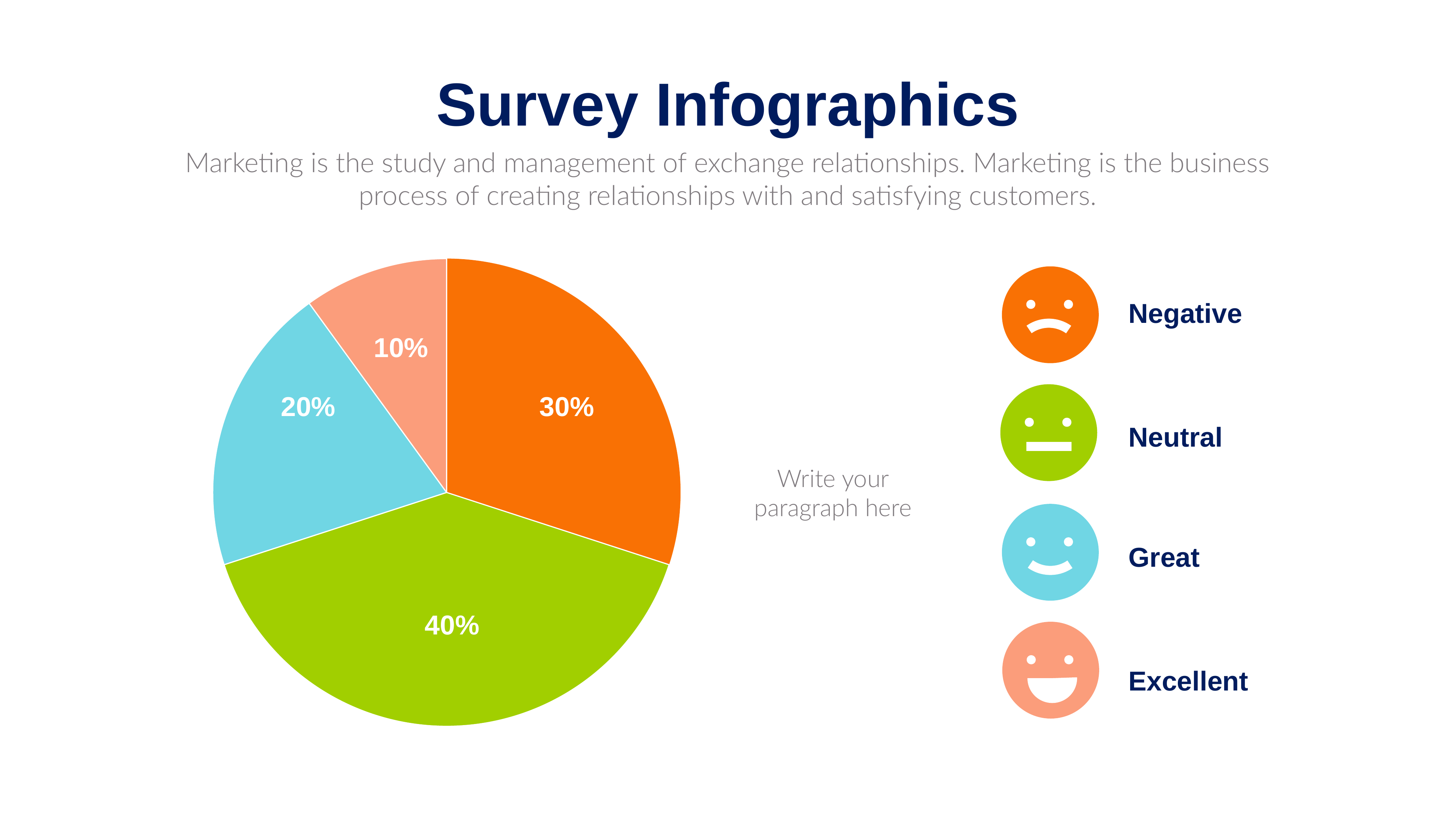

Survey Infographics
Marketing is the study and management of exchange relationships. Marketing is the business process of creating relationships with and satisfying customers.

### Chart

| Category | Sales |
|---|---|
| 1st Qtr | 3.0 |
| 2nd Qtr | 4.0 |
Negative

10%

20%
30%
Neutral

Write your paragraph here

Great

40%

Excellent